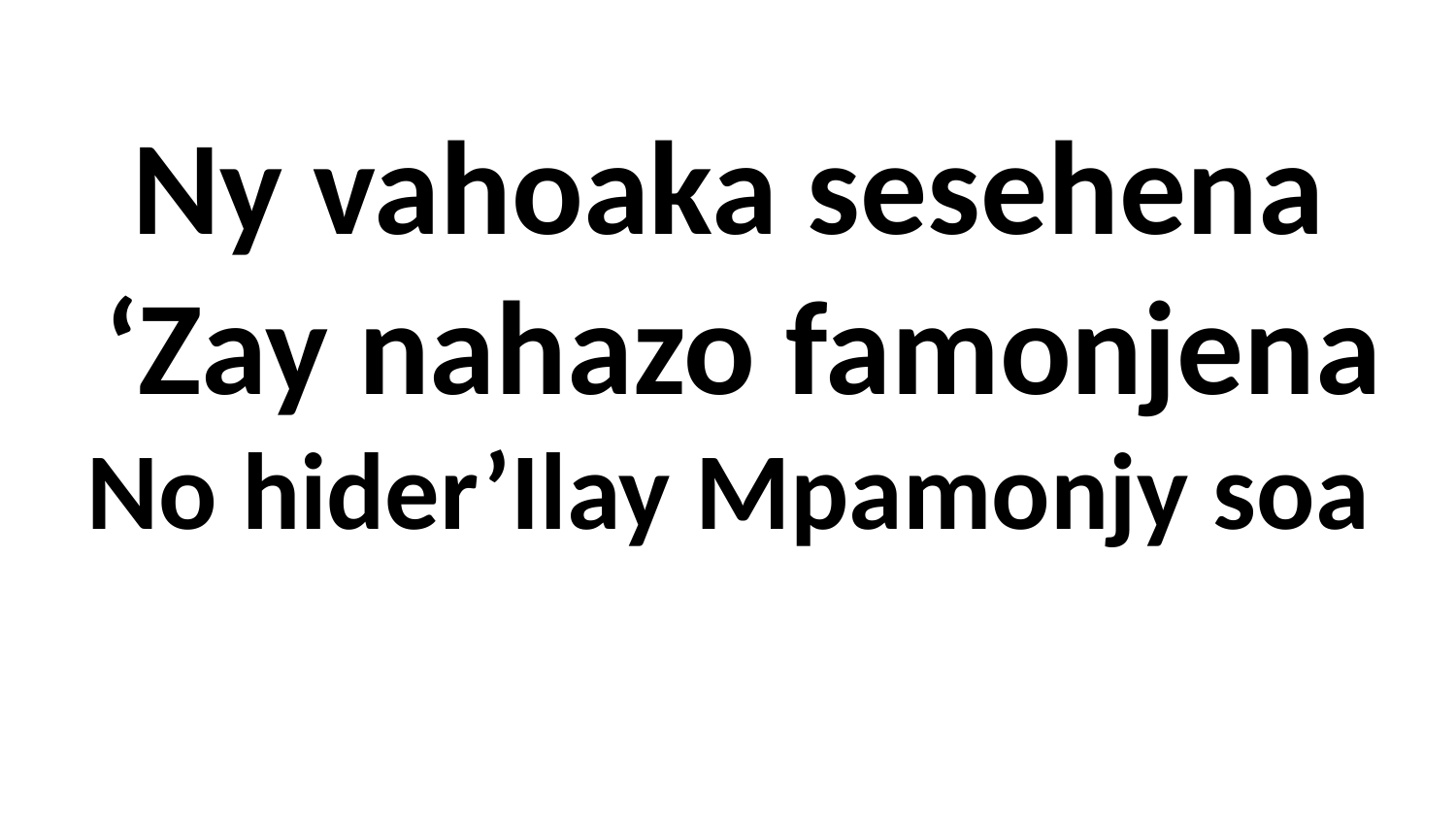

Ny vahoaka sesehena
 ‘Zay nahazo famonjena
No hider’Ilay Mpamonjy soa